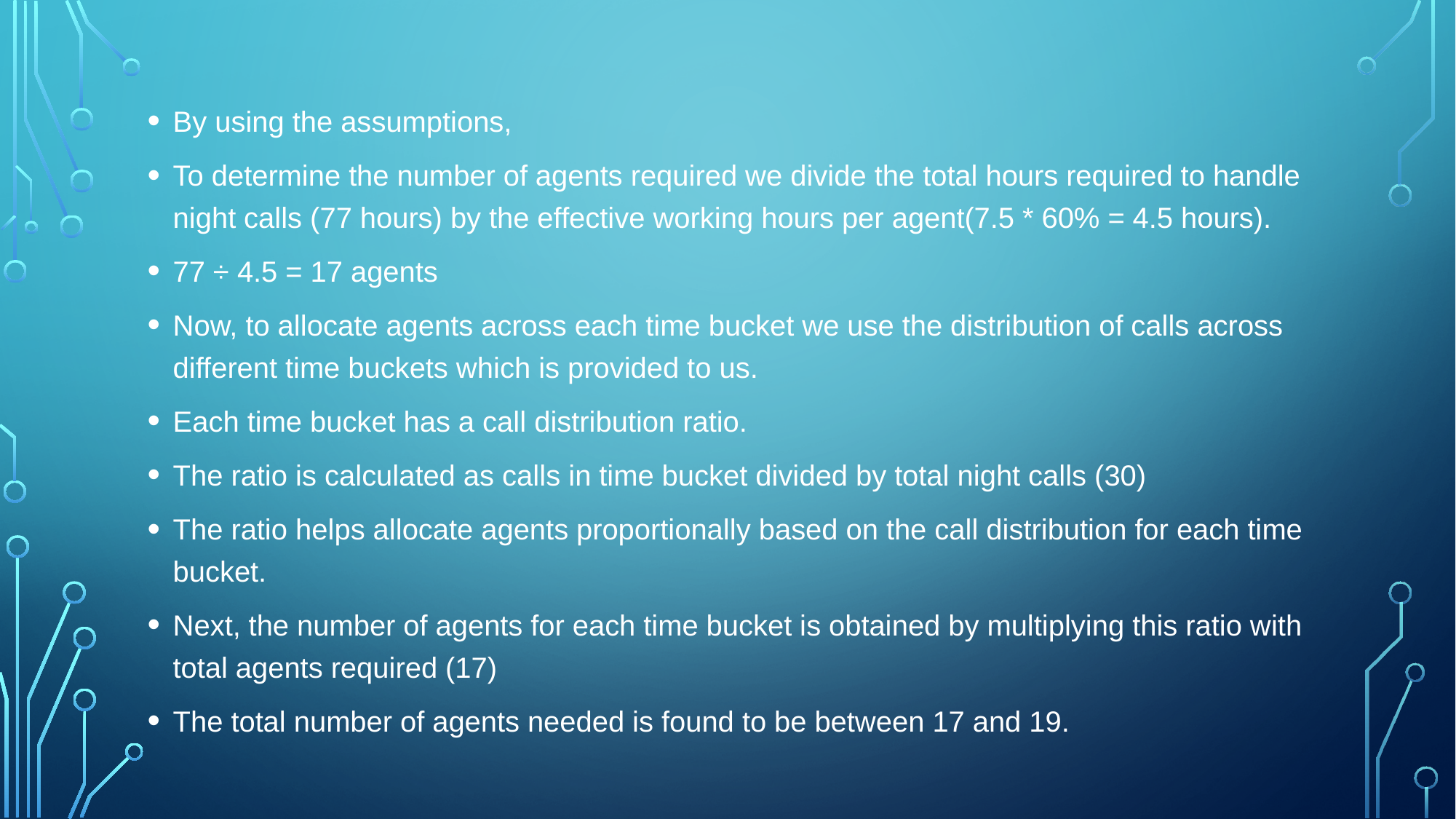

By using the assumptions,
To determine the number of agents required we divide the total hours required to handle night calls (77 hours) by the effective working hours per agent(7.5 * 60% = 4.5 hours).
77 ÷ 4.5 = 17 agents
Now, to allocate agents across each time bucket we use the distribution of calls across different time buckets which is provided to us.
Each time bucket has a call distribution ratio.
The ratio is calculated as calls in time bucket divided by total night calls (30)
The ratio helps allocate agents proportionally based on the call distribution for each time bucket.
Next, the number of agents for each time bucket is obtained by multiplying this ratio with total agents required (17)
The total number of agents needed is found to be between 17 and 19.